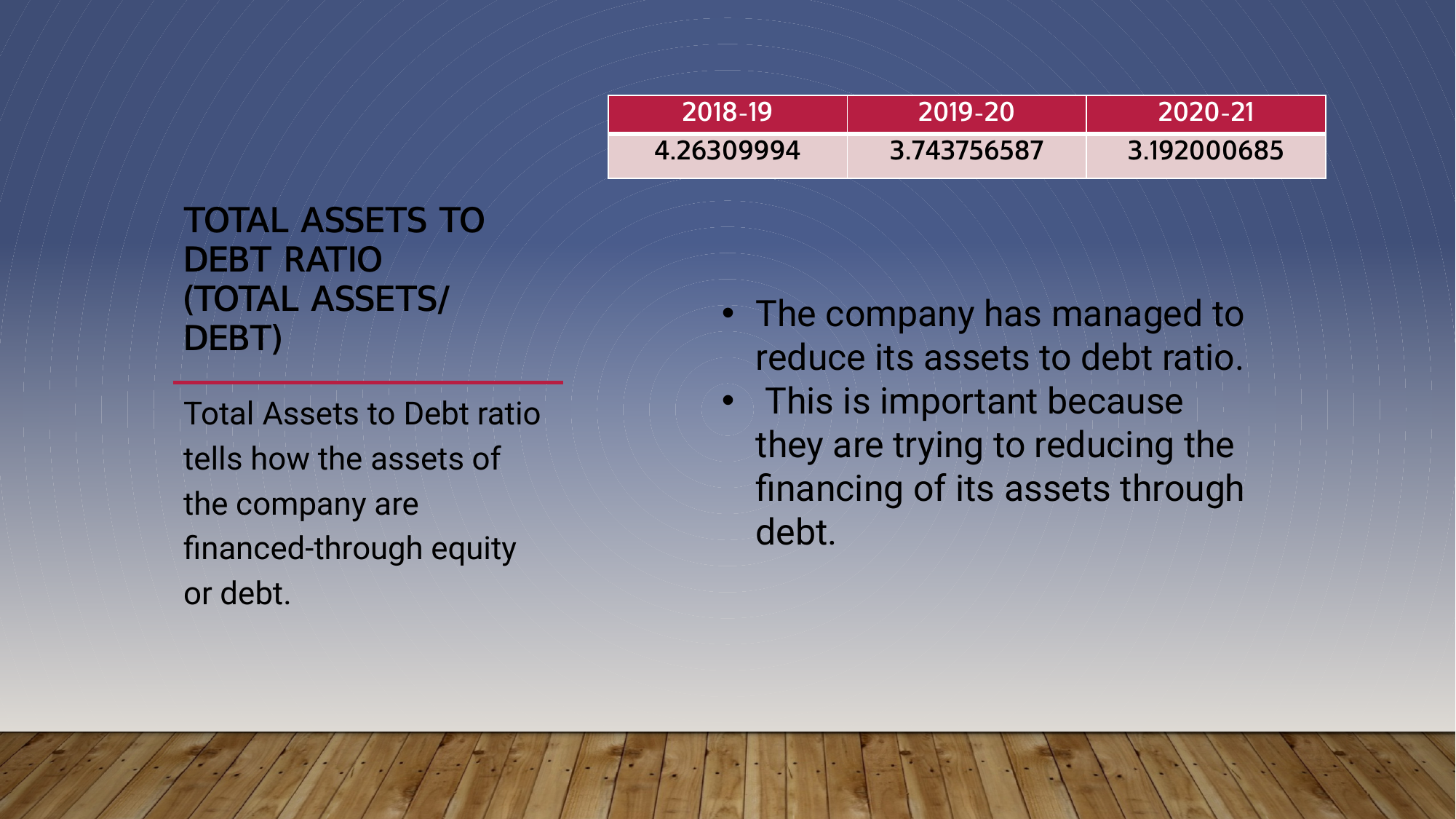

# Total Assets to Debt Ratio (Total Assets/ Debt)
| 2018-19 | 2019-20 | 2020-21 |
| --- | --- | --- |
| 4.26309994 | 3.743756587 | 3.192000685 |
The company has managed to reduce its assets to debt ratio.
 This is important because they are trying to reducing the financing of its assets through debt.
Total Assets to Debt ratio tells how the assets of the company are financed-through equity or debt.